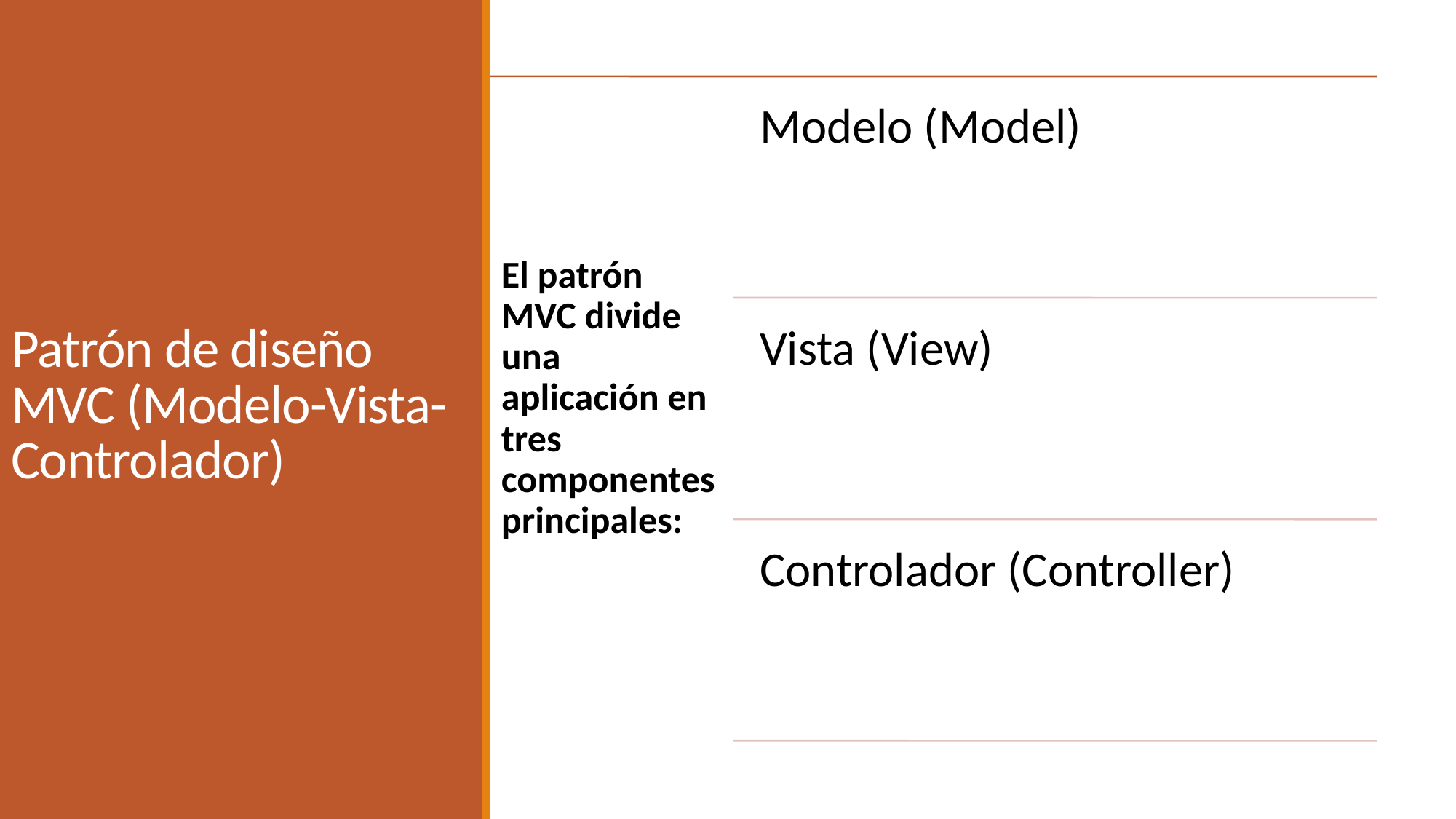

# Patrón de diseño MVC (Modelo-Vista-Controlador)

El patrón MVC divide una aplicación en tres componentes principales:
Modelo (Model)
Vista (View)
Controlador (Controller)